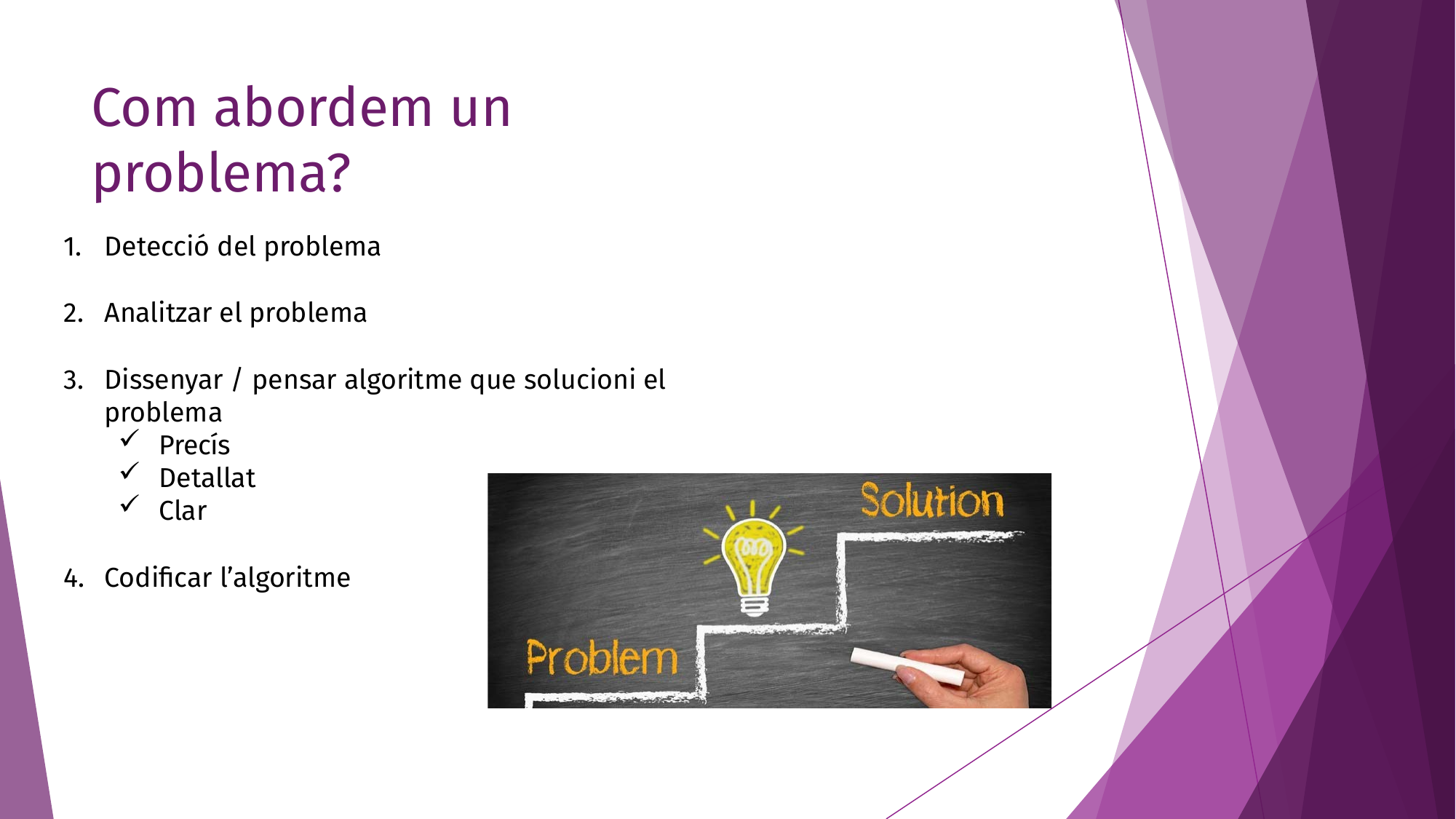

# Com abordem un problema?
Detecció del problema

Analitzar el problema

Dissenyar / pensar algoritme que solucioni el problema
Precís
Detallat
Clar

Codificar l’algoritme